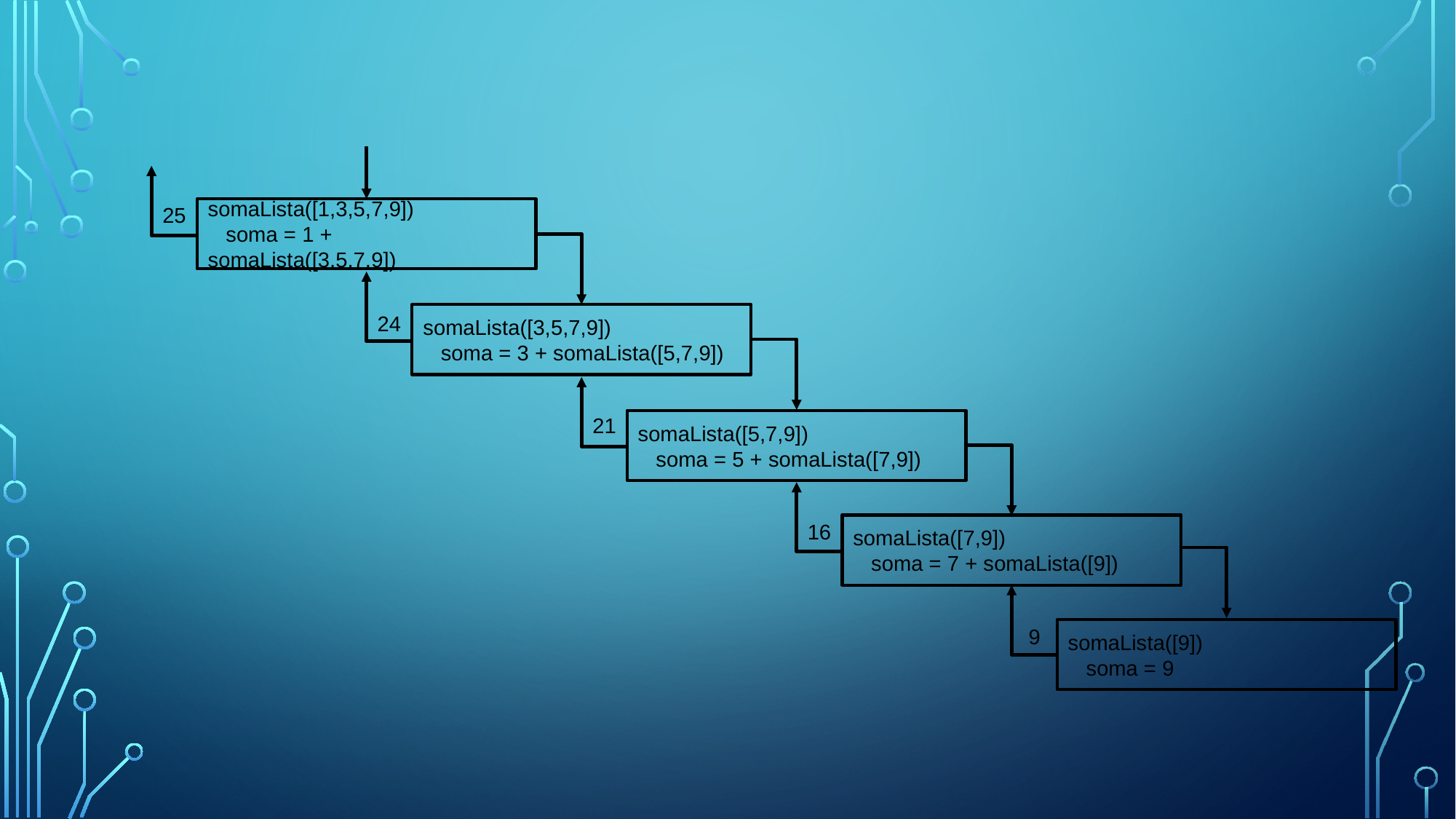

25
somaLista([1,3,5,7,9])
   soma = 1 + somaLista([3,5,7,9])
somaLista([3,5,7,9])
   soma = 3 + somaLista([5,7,9])
24
21
somaLista([5,7,9])
   soma = 5 + somaLista([7,9])
16
somaLista([7,9])
   soma = 7 + somaLista([9])
9
somaLista([9])
   soma = 9